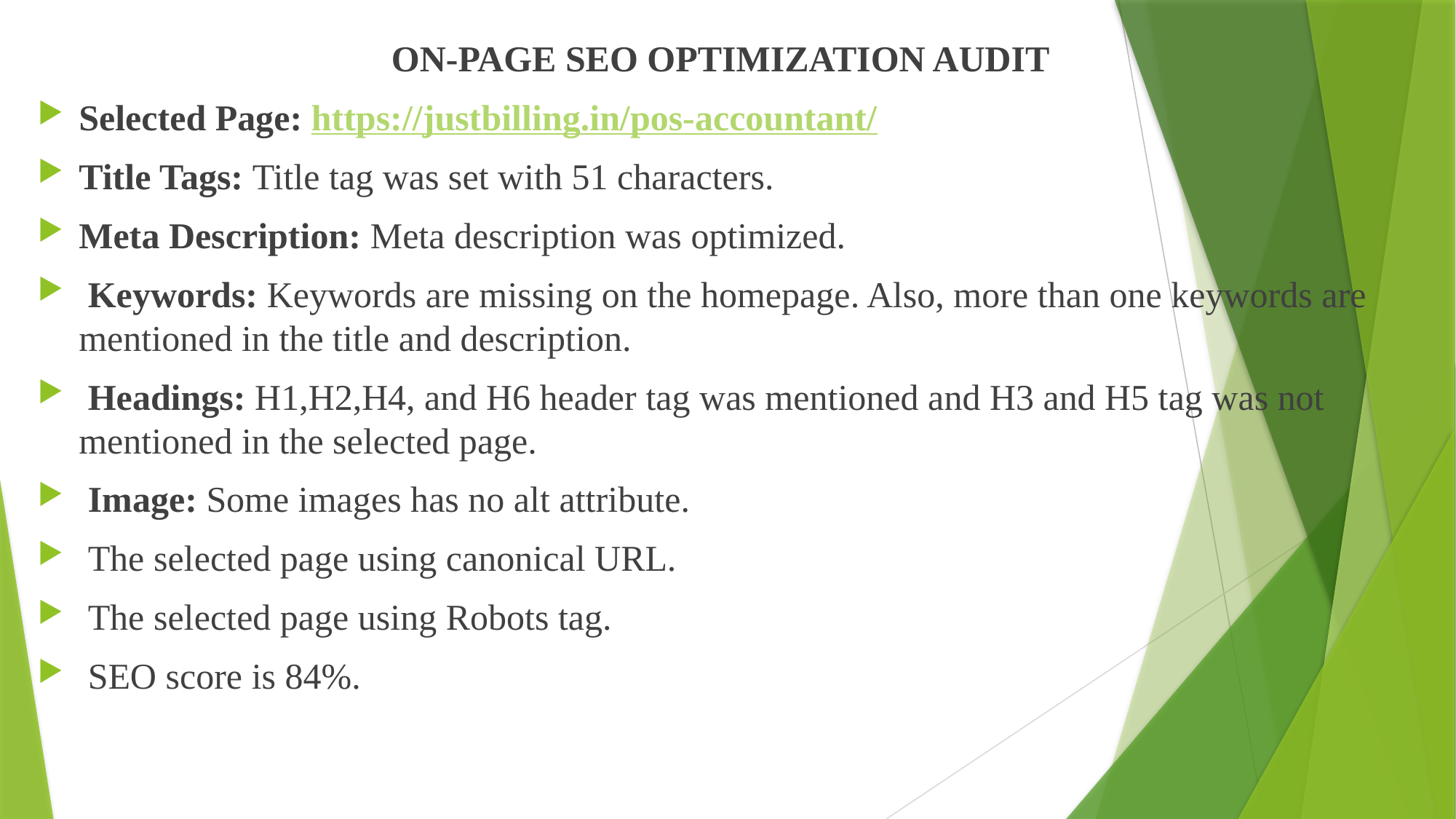

ON-PAGE SEO OPTIMIZATION AUDIT
Selected Page: https://justbilling.in/pos-accountant/
Title Tags: Title tag was set with 51 characters.
Meta Description: Meta description was optimized.
 Keywords: Keywords are missing on the homepage. Also, more than one keywords are mentioned in the title and description.
 Headings: H1,H2,H4, and H6 header tag was mentioned and H3 and H5 tag was not mentioned in the selected page.
 Image: Some images has no alt attribute.
 The selected page using canonical URL.
 The selected page using Robots tag.
 SEO score is 84%.